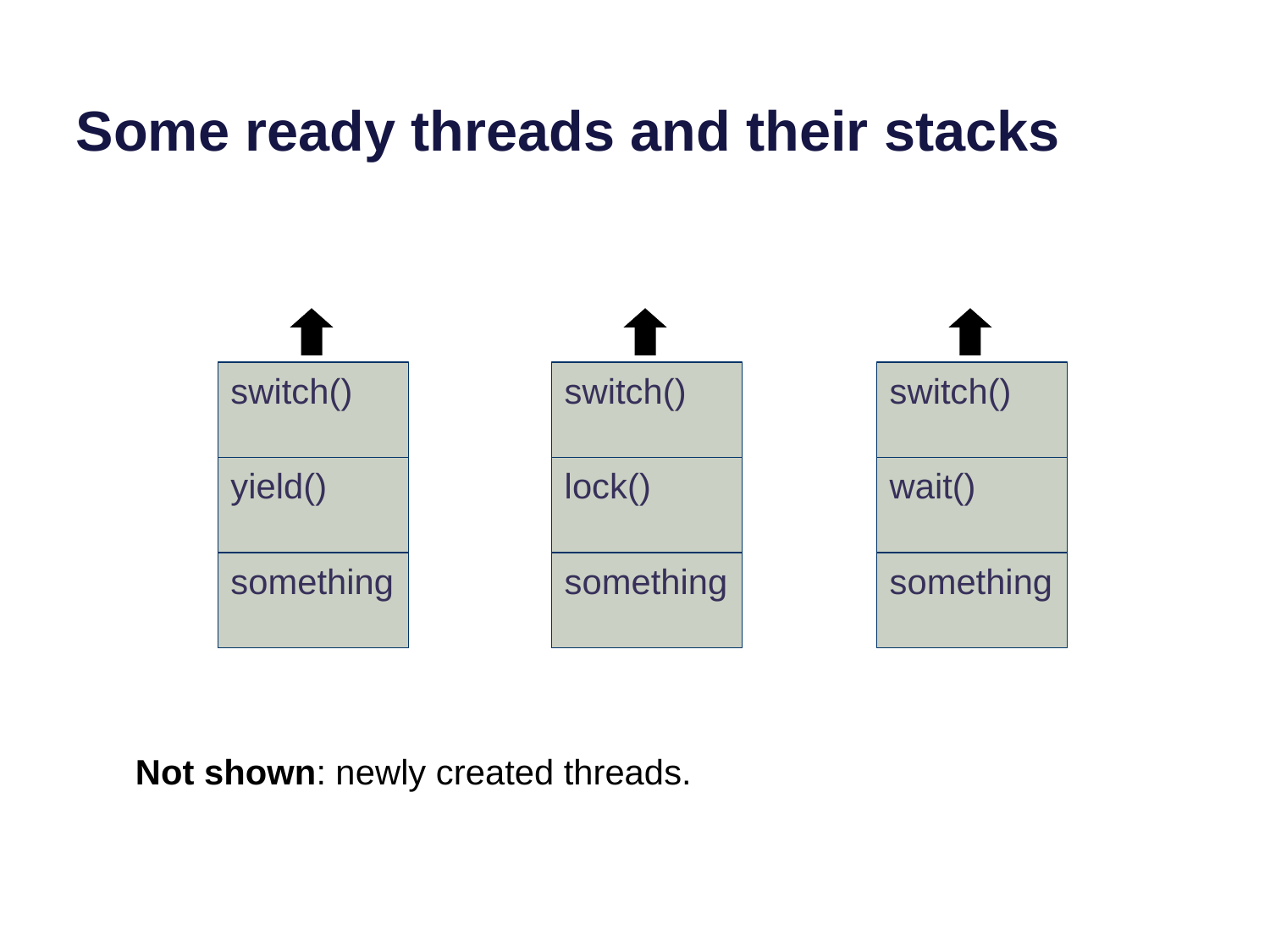

# Some ready threads and their stacks

switch()
switch()
switch()
yield()
lock()
wait()
something
something
something
Not shown: newly created threads.